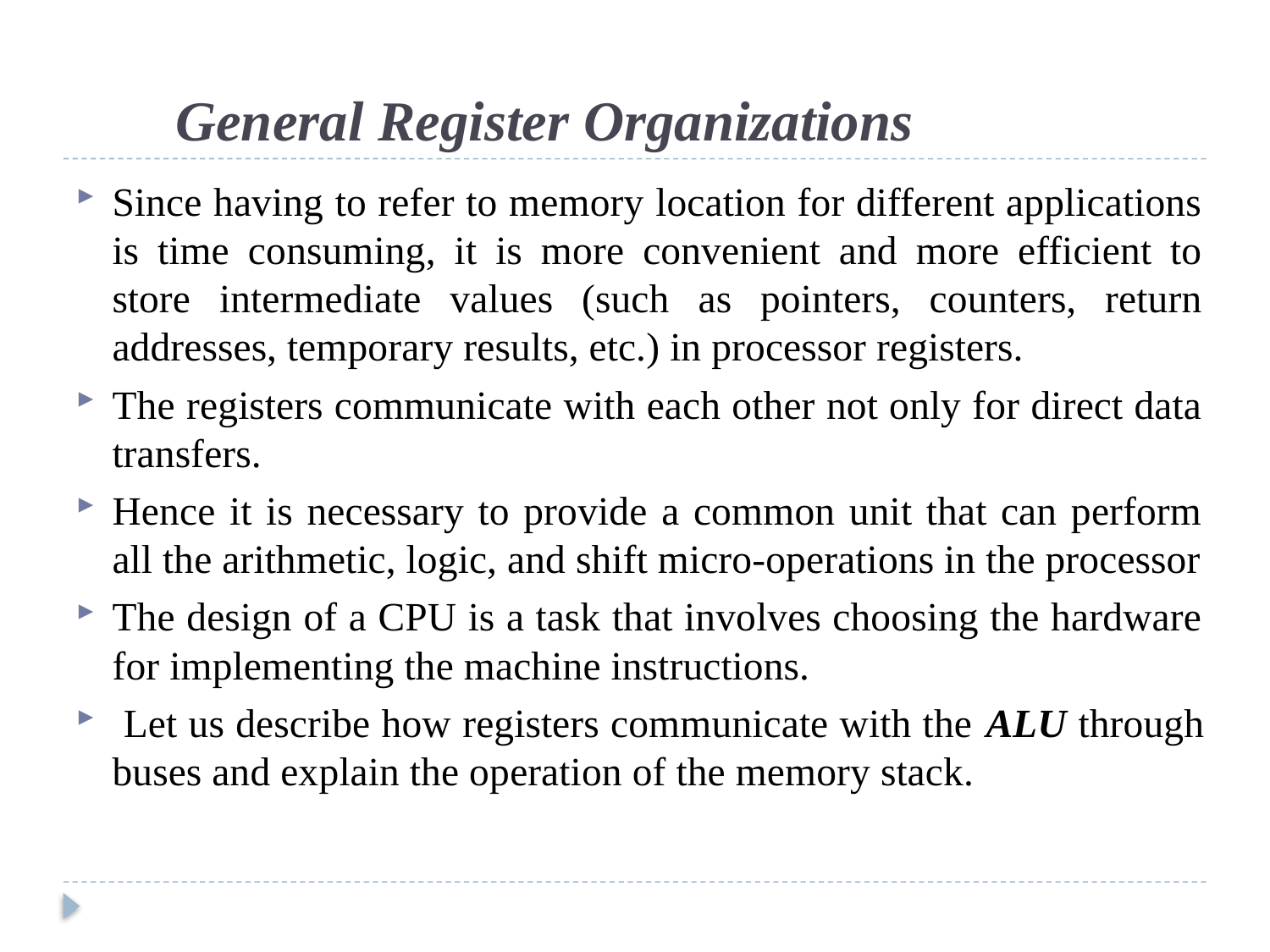

# General Register Organizations
Since having to refer to memory location for different applications is time consuming, it is more convenient and more efficient to store intermediate values (such as pointers, counters, return addresses, temporary results, etc.) in processor registers.
The registers communicate with each other not only for direct data transfers.
Hence it is necessary to provide a common unit that can perform all the arithmetic, logic, and shift micro-operations in the processor
The design of a CPU is a task that involves choosing the hardware for implementing the machine instructions.
 Let us describe how registers communicate with the ALU through buses and explain the operation of the memory stack.